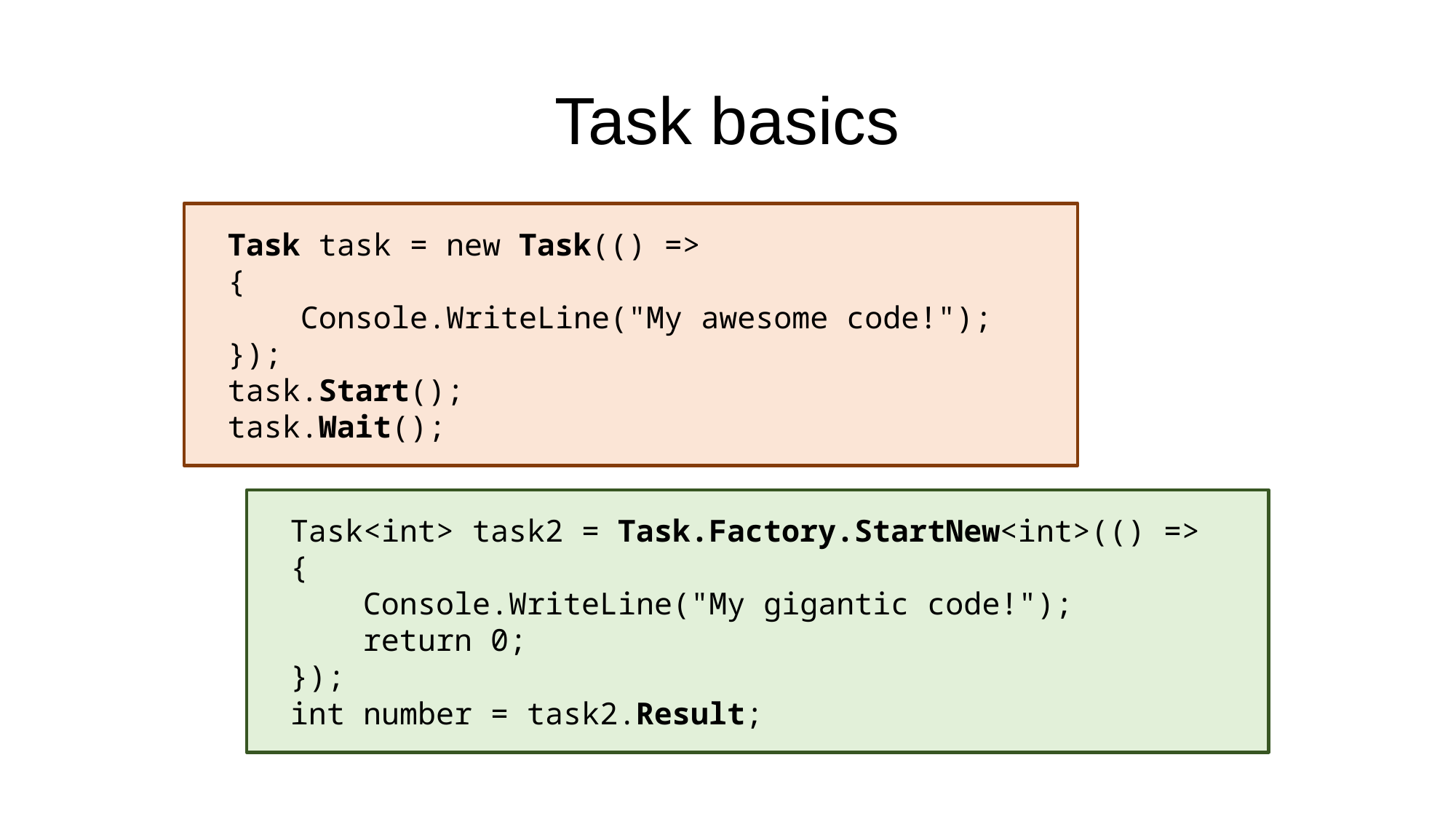

# Task basics
Task task = new Task(() =>
{
    Console.WriteLine("My awesome code!");
});
task.Start();
task.Wait();
Task<int> task2 = Task.Factory.StartNew<int>(() =>
{
    Console.WriteLine("My gigantic code!");
    return 0;
});
int number = task2.Result;